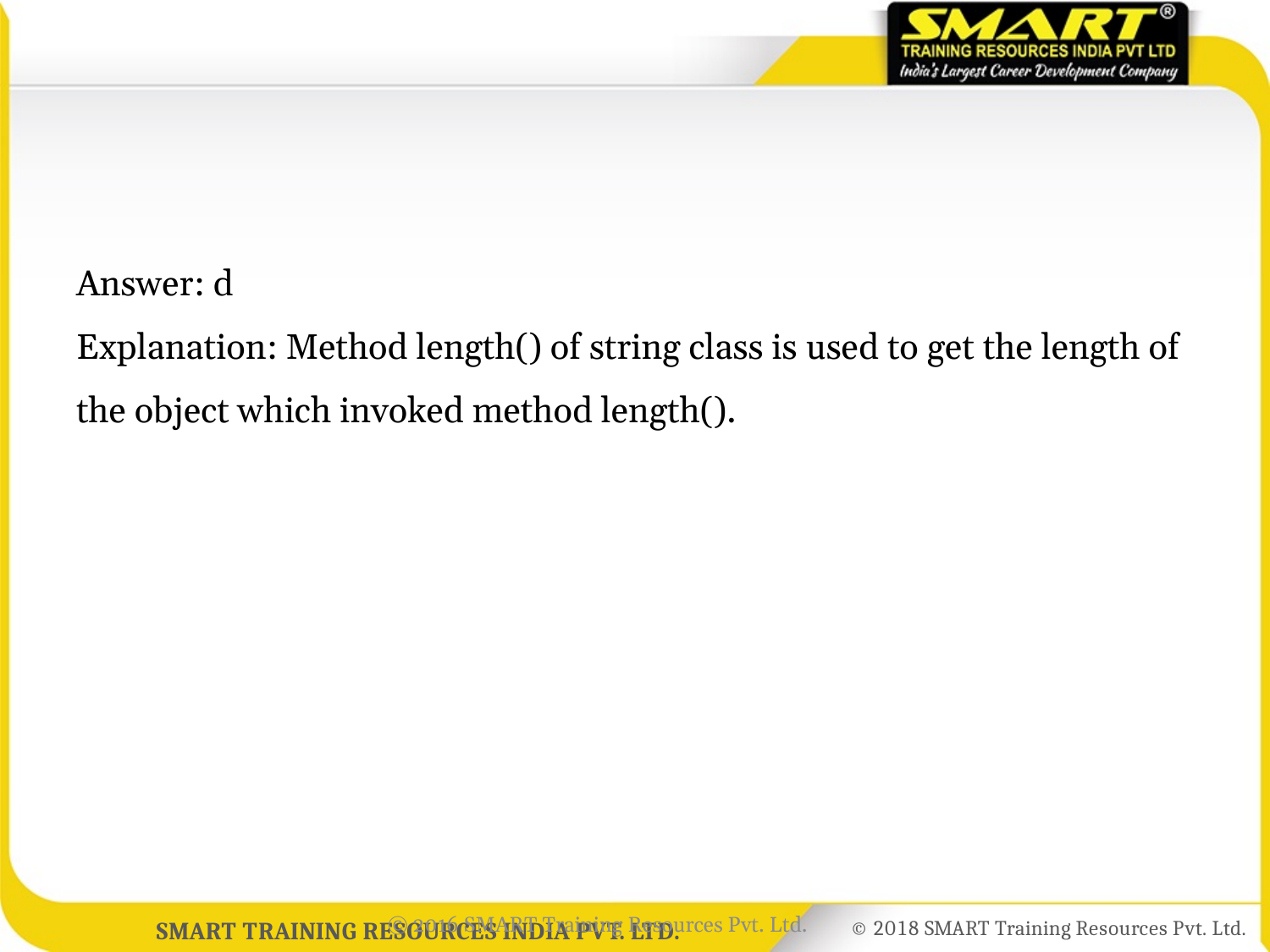

#
Answer: d
Explanation: Method length() of string class is used to get the length of the object which invoked method length().
© 2016 SMART Training Resources Pvt. Ltd.